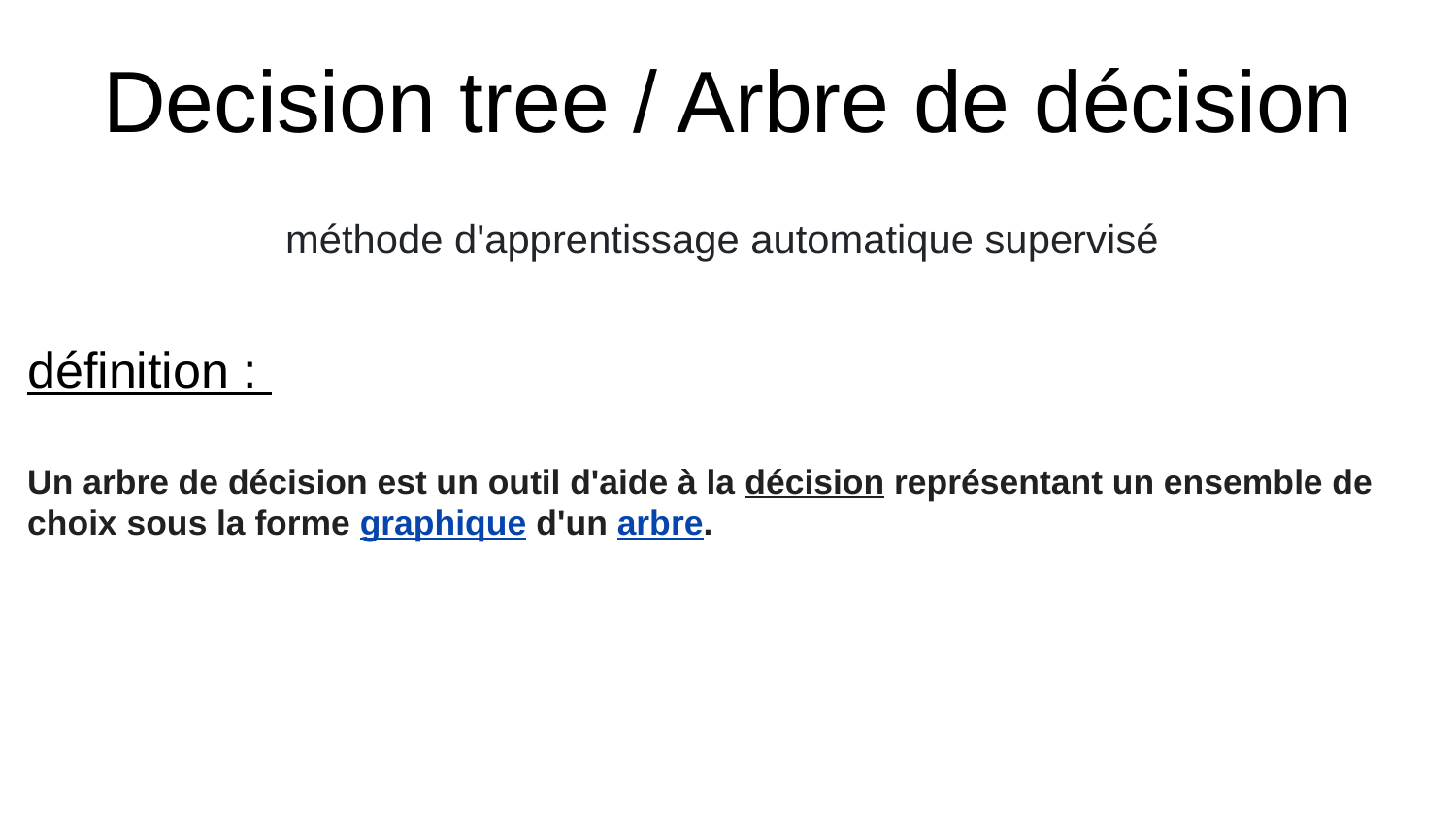

# Decision tree / Arbre de décision
méthode d'apprentissage automatique supervisé
définition :

Un arbre de décision est un outil d'aide à la décision représentant un ensemble de choix sous la forme graphique d'un arbre.